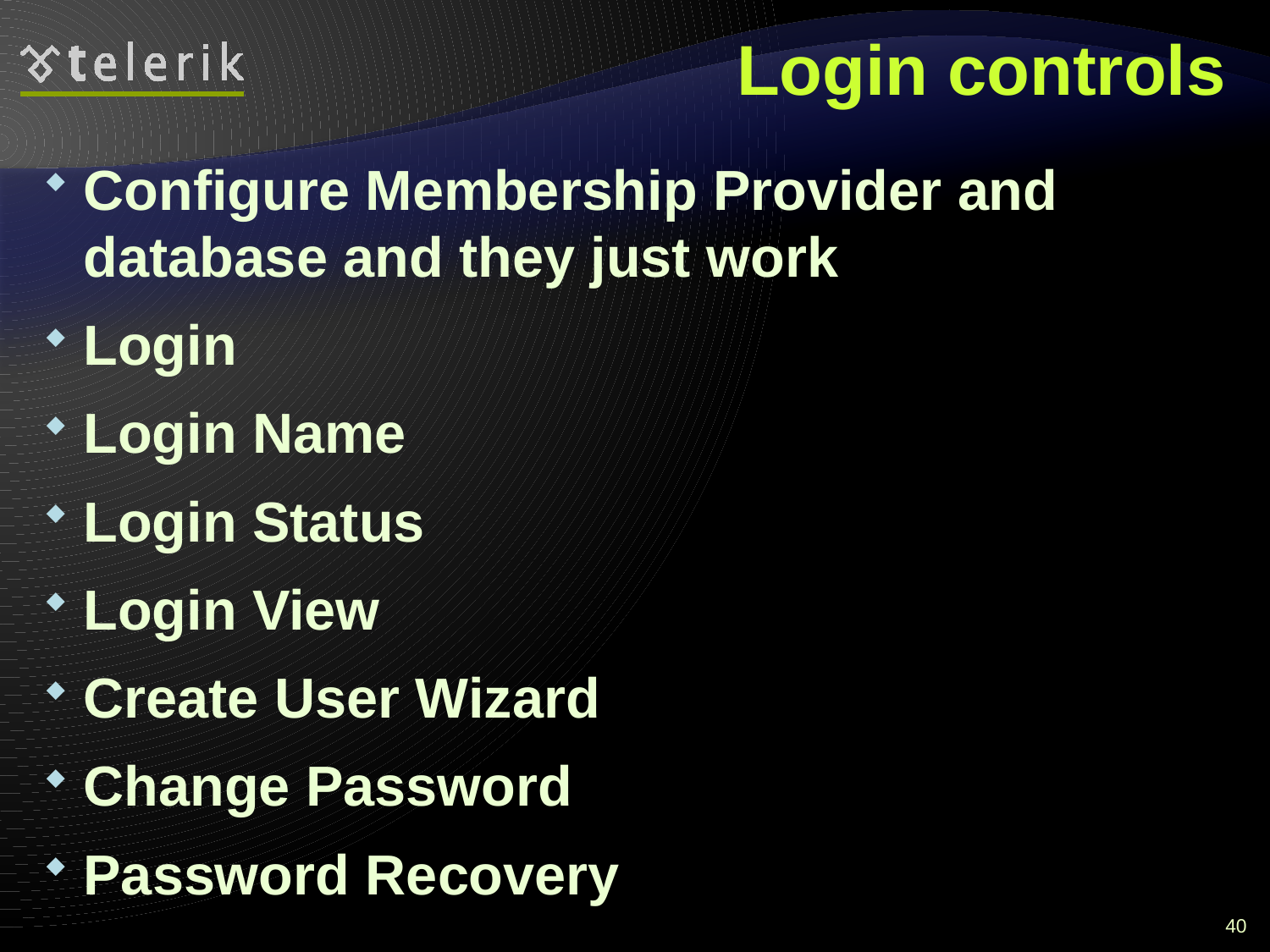

# Login controls
Configure Membership Provider and database and they just work
Login
Login Name
Login Status
Login View
Create User Wizard
Change Password
Password Recovery
40